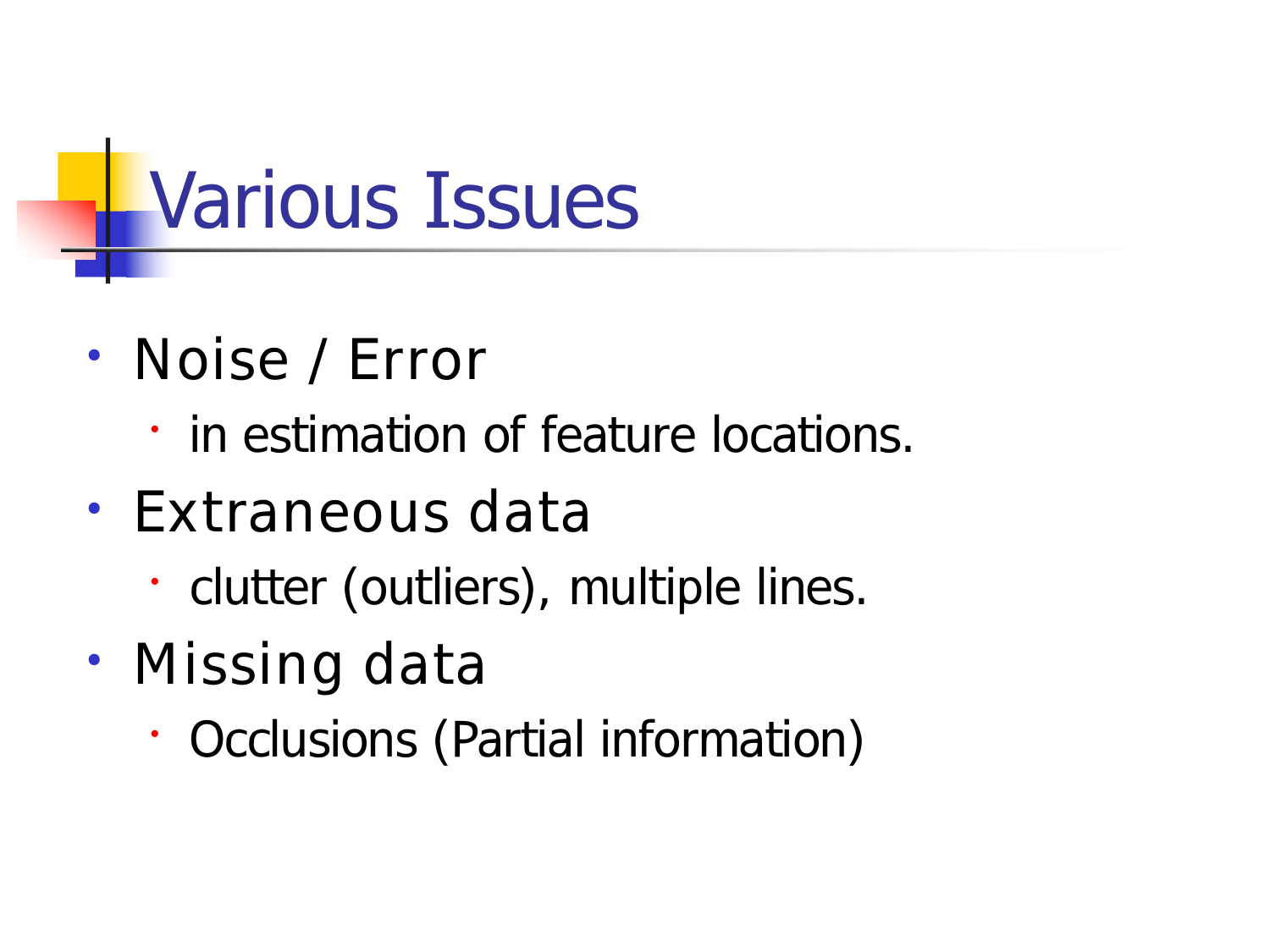

# Various Issues
Noise / Error
in estimation of feature locations.
Extraneous data
clutter (outliers), multiple lines.
Missing data
Occlusions (Partial information)